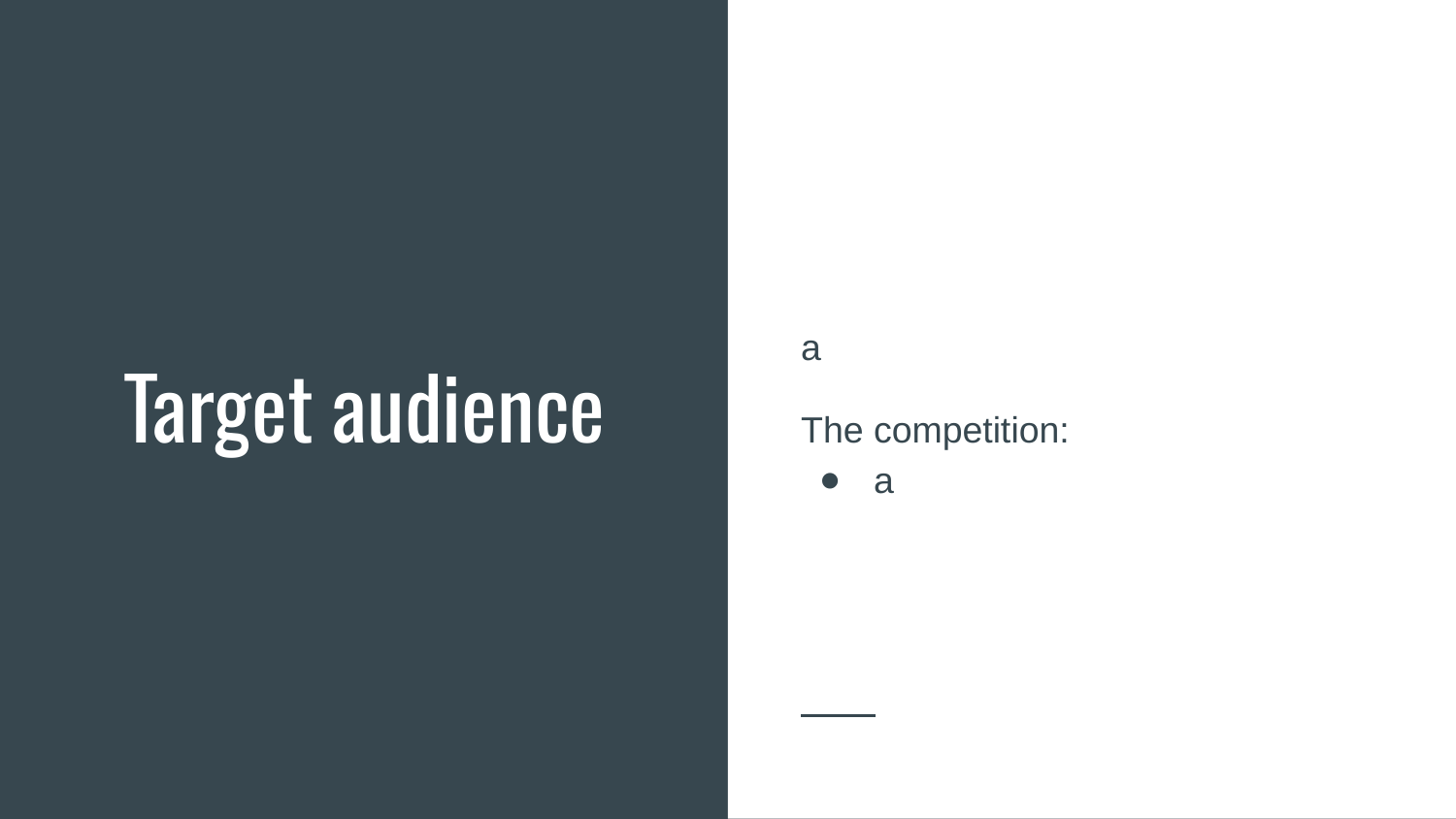

a
The competition:
a
# Target audience